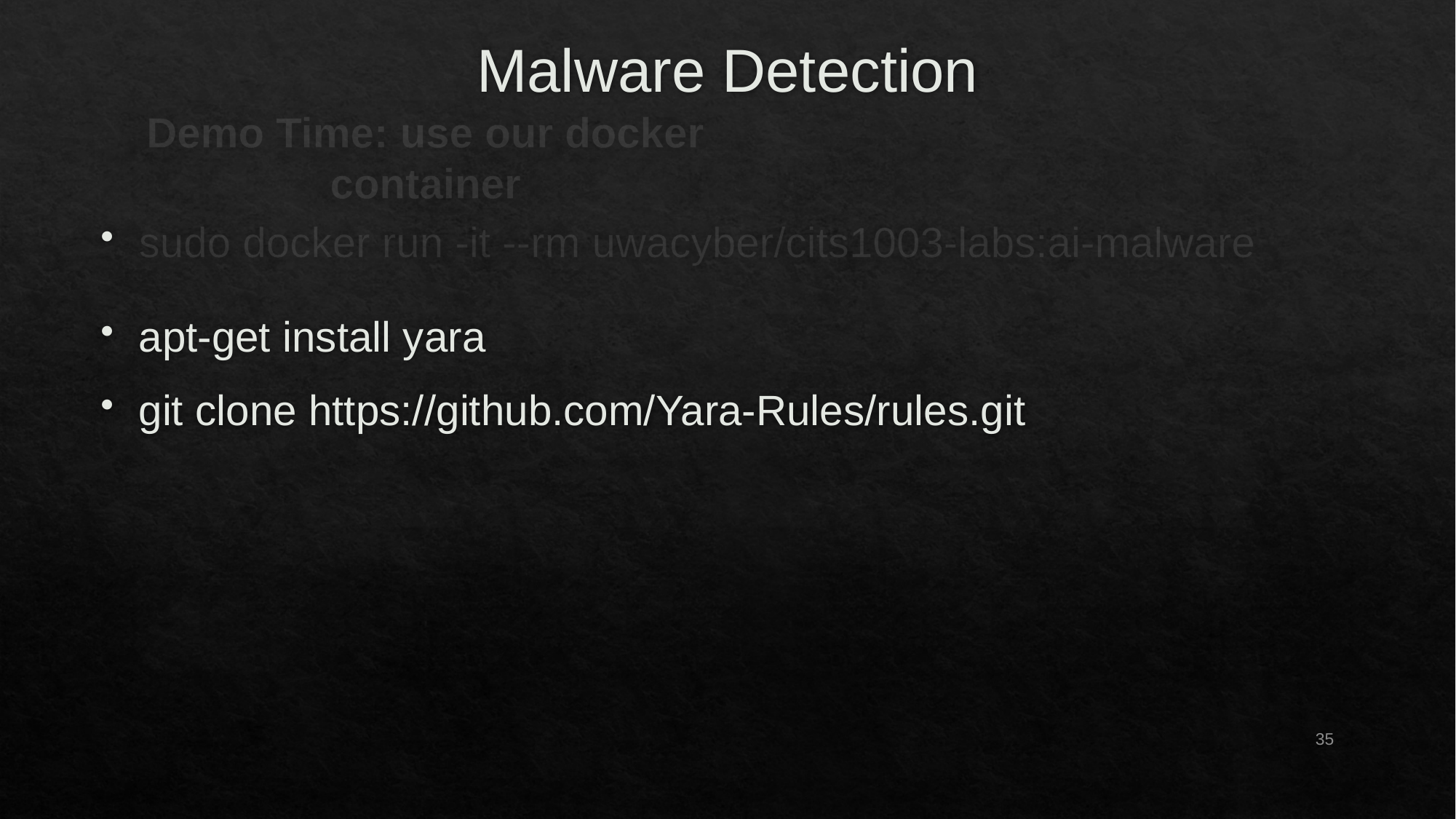

# Malware Detection
Demo Time: use our docker container
sudo docker run -it --rm uwacyber/cits1003-labs:ai-malware
apt-get install yara
git clone https://github.com/Yara-Rules/rules.git

35